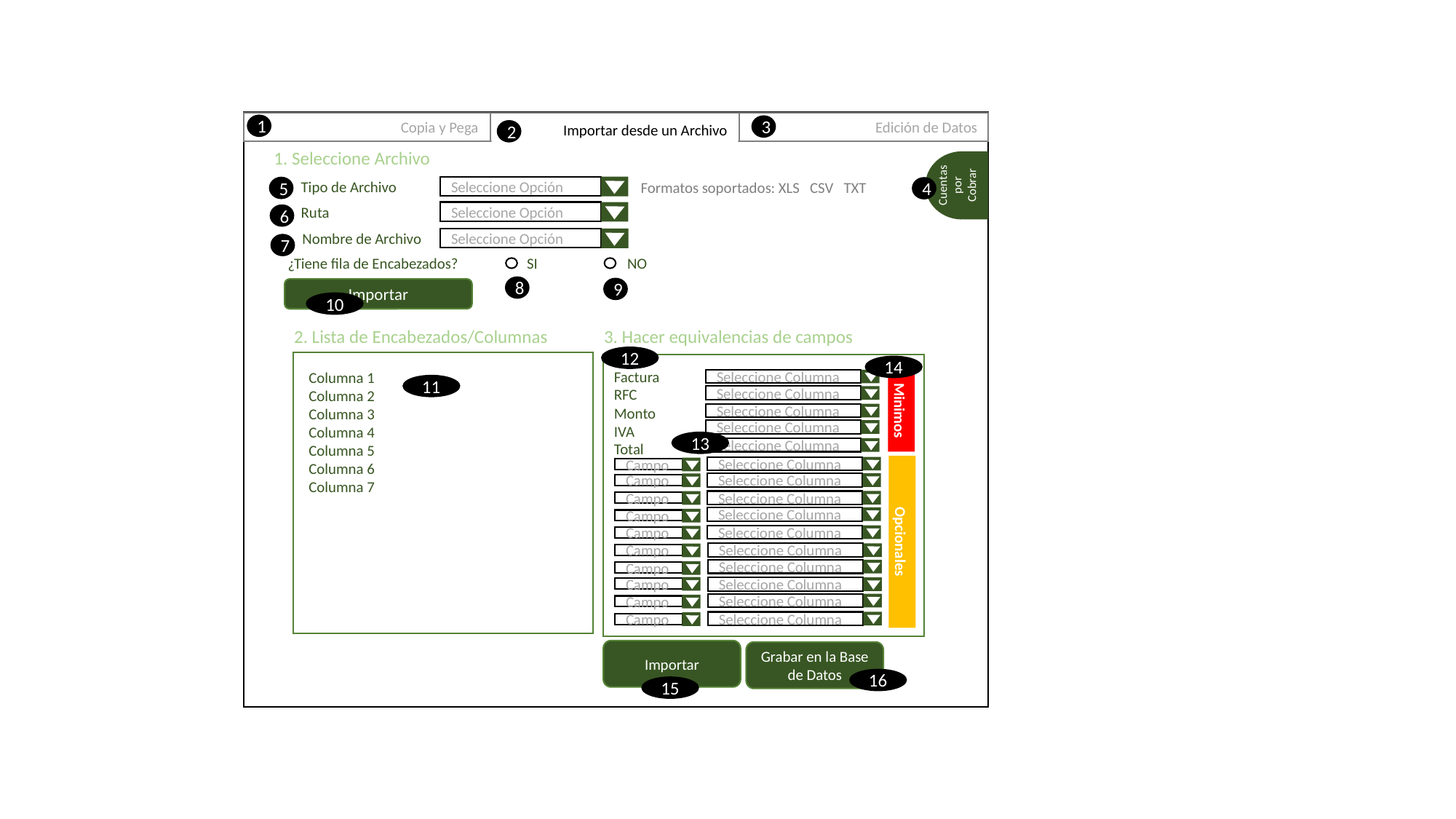

Copia y Pega
Importar desde un Archivo
Edición de Datos
1
Importar desde un Archivo
3
2
1. Seleccione Archivo
Cuentas por Cobrar
Formatos soportados: XLS   CSV   TXT

Tipo de Archivo

Seleccione Opción

Ruta

Seleccione Opción

5
4
6
Nombre de Archivo

Seleccione Opción

7
¿Tiene fila de Encabezados?                    SI                          NO

8
9
Importar
10
2. Lista de Encabezados/Columnas
3. Hacer equivalencias de campos
12

14
Factura
RFC
Monto
IVA
Total
Columna 1
Columna 2
Columna 3
Columna 4
Columna 5
Columna 6
Columna 7

Seleccione Columna

11

Seleccione Columna

Minimos

Seleccione Columna

Seleccione Columna

13

Seleccione Columna

Seleccione Columna

Campo

Seleccione Columna

Campo

Seleccione Columna

Campo

Seleccione Columna

Campo

Seleccione Columna

Campo

Opcionales

Seleccione Columna

Campo

Seleccione Columna

Campo

Campo

Seleccione Columna

Seleccione Columna

Campo

Seleccione Columna

Campo

Importar
Grabar en la Base de Datos
16
15